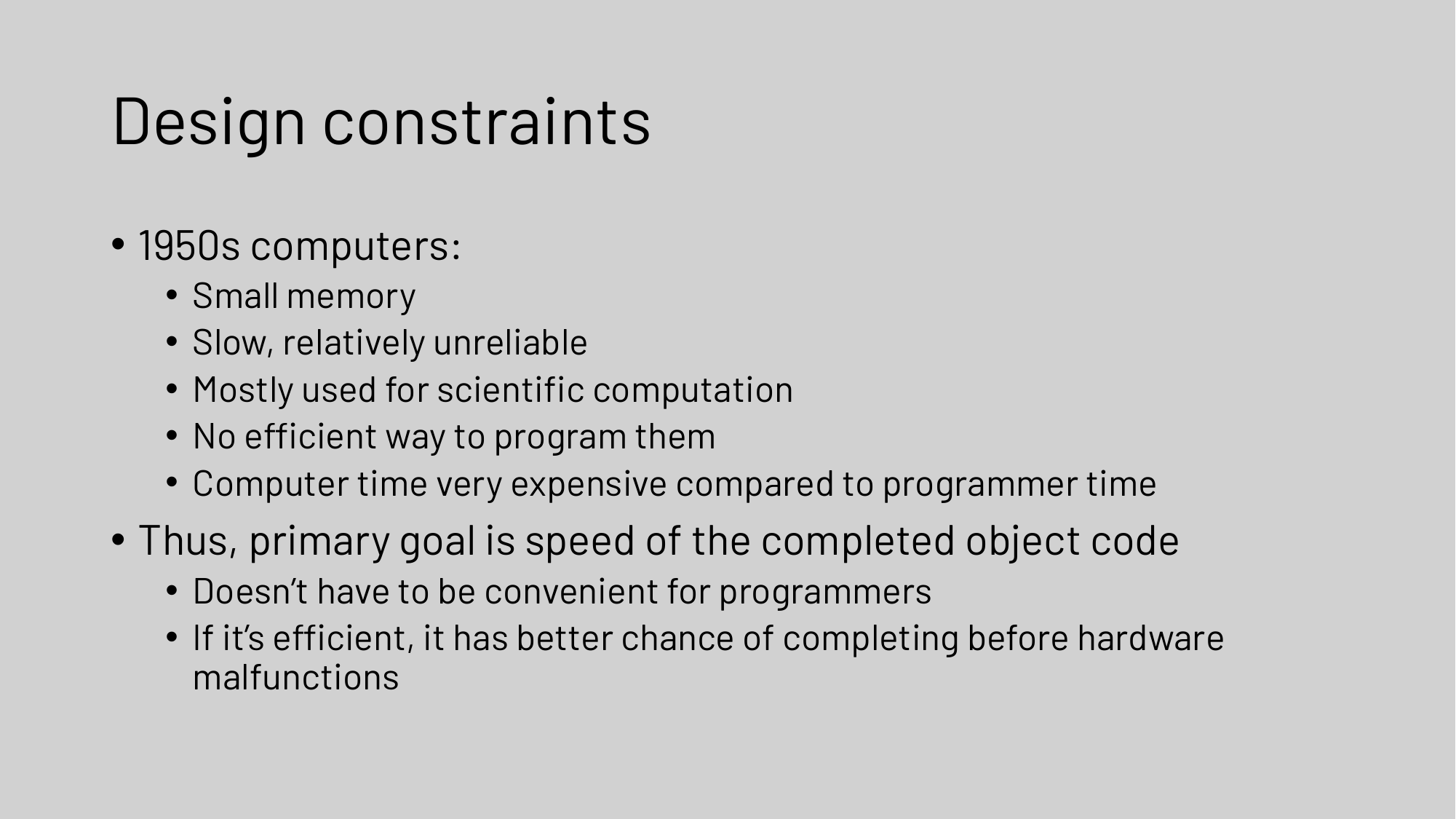

# Design constraints
1950s computers:
Small memory
Slow, relatively unreliable
Mostly used for scientific computation
No efficient way to program them
Computer time very expensive compared to programmer time
Thus, primary goal is speed of the completed object code
Doesn’t have to be convenient for programmers
If it’s efficient, it has better chance of completing before hardware malfunctions